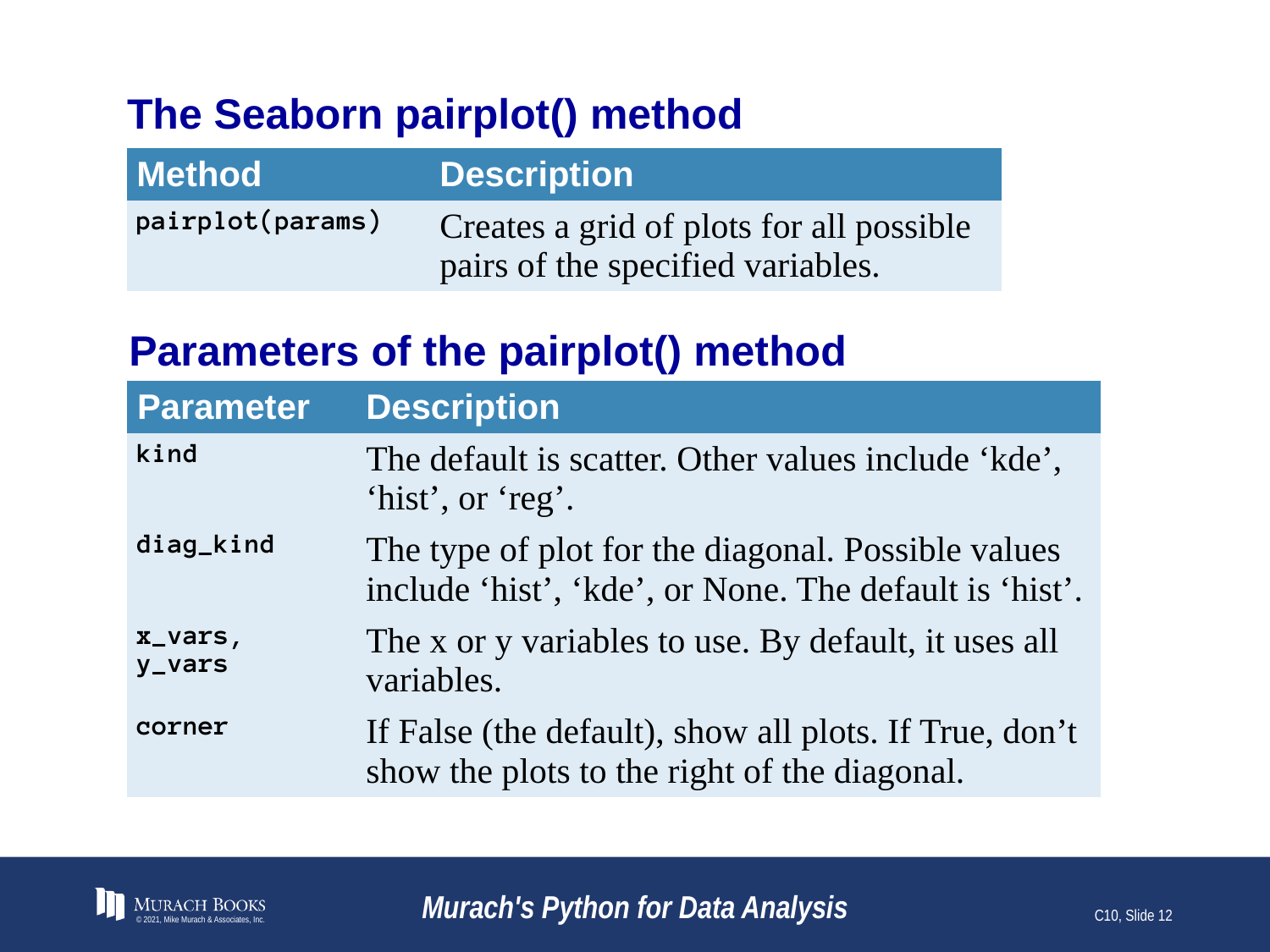

# The Seaborn pairplot() method
| Method | Description |
| --- | --- |
| pairplot(params) | Creates a grid of plots for all possible pairs of the specified variables. |
Parameters of the pairplot() method

| Parameter | Description |
| --- | --- |
| kind | The default is scatter. Other values include ‘kde’, ‘hist’, or ‘reg’. |
| diag\_kind | The type of plot for the diagonal. Possible values include ‘hist’, ‘kde’, or None. The default is ‘hist’. |
| x\_vars, y\_vars | The x or y variables to use. By default, it uses all variables. |
| corner | If False (the default), show all plots. If True, don’t show the plots to the right of the diagonal. |
© 2021, Mike Murach & Associates, Inc.
Murach's Python for Data Analysis

C10, Slide 12